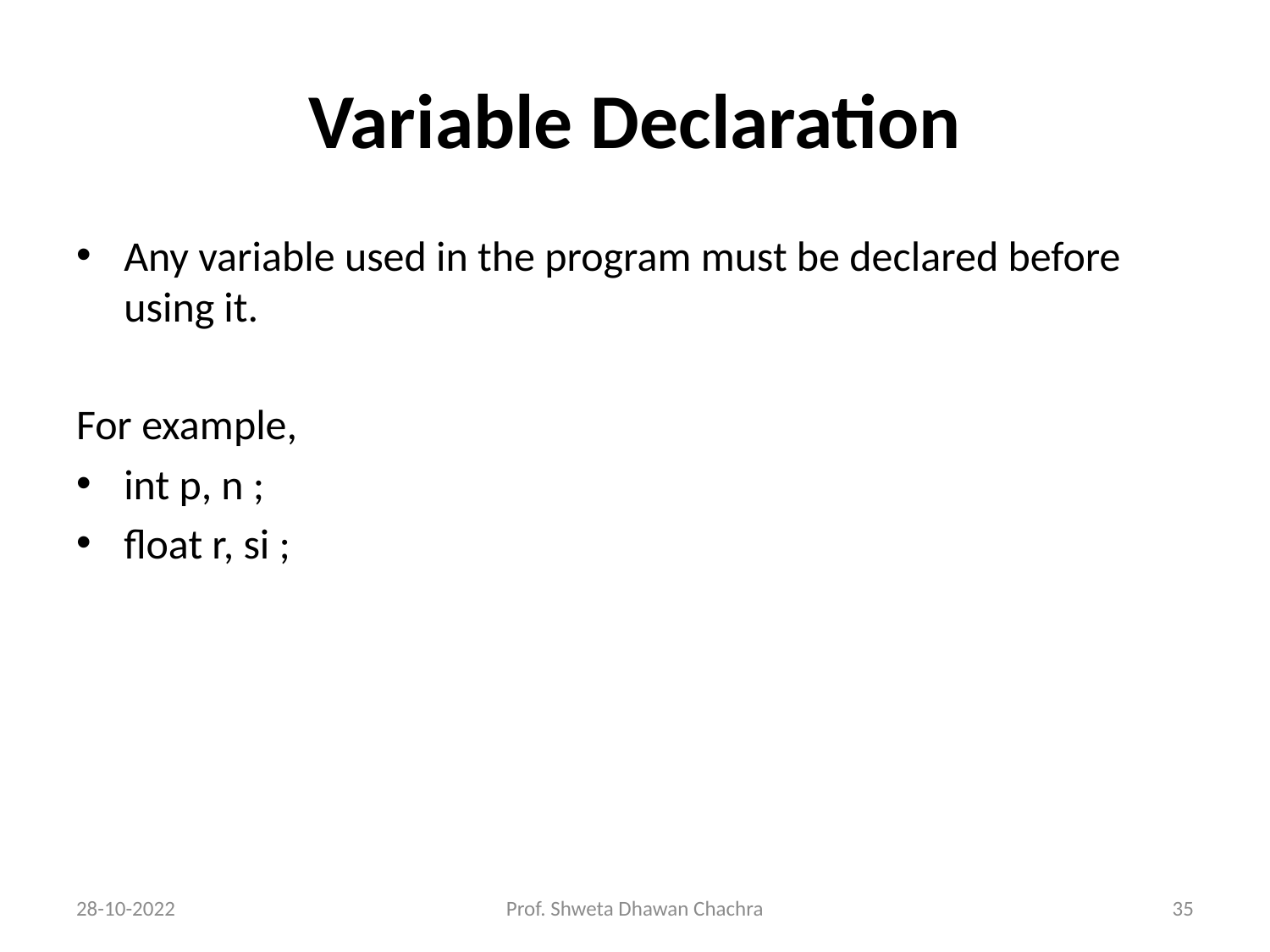

# Variable Declaration
Any variable used in the program must be declared before using it.

For example,
int p, n ;
float r, si ;
28-10-2022
Prof. Shweta Dhawan Chachra
35